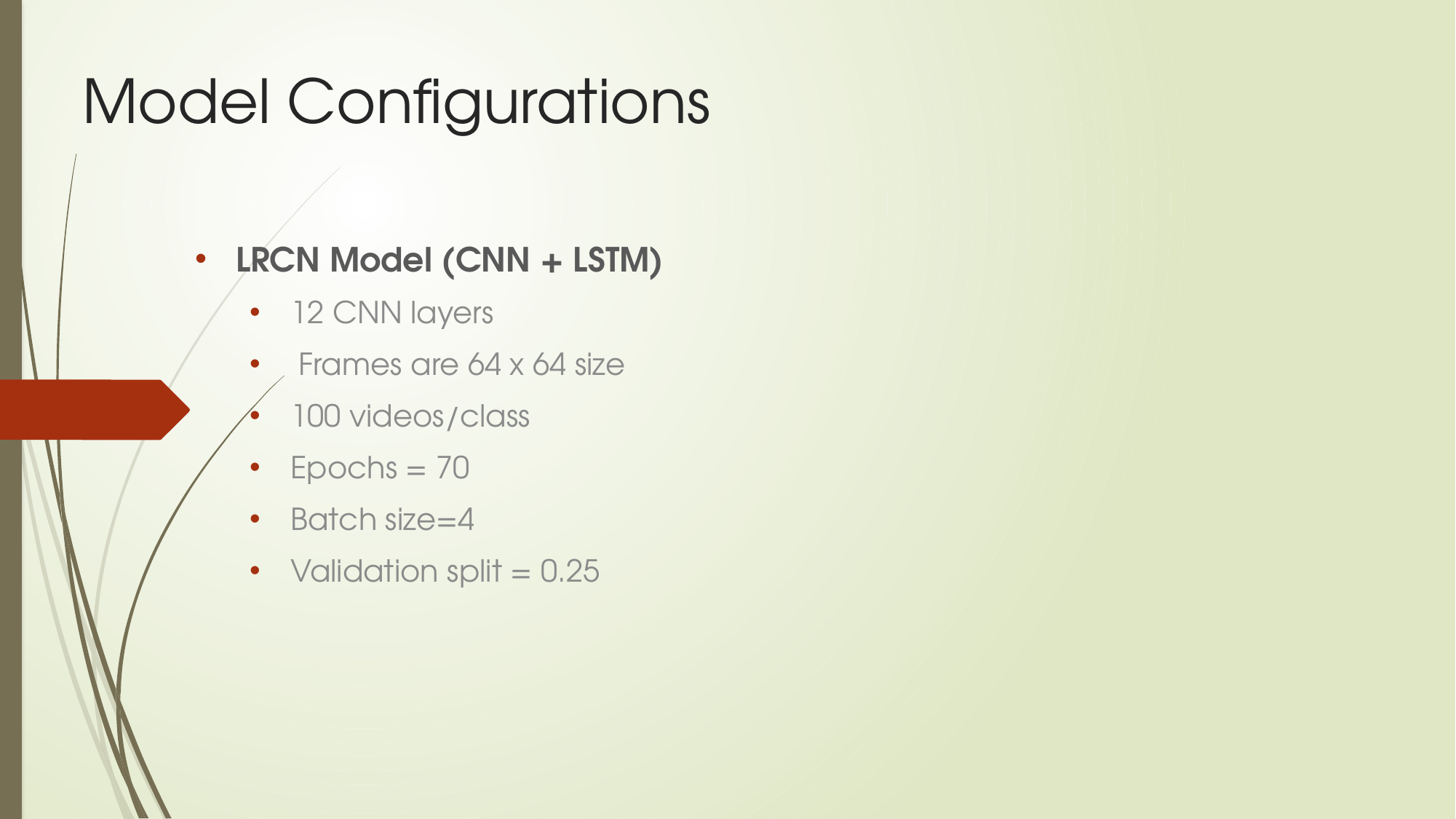

# Model Configurations
LRCN Model (CNN + LSTM)
12 CNN layers
 Frames are 64 x 64 size
100 videos/class
Epochs = 70
Batch size=4
Validation split = 0.25